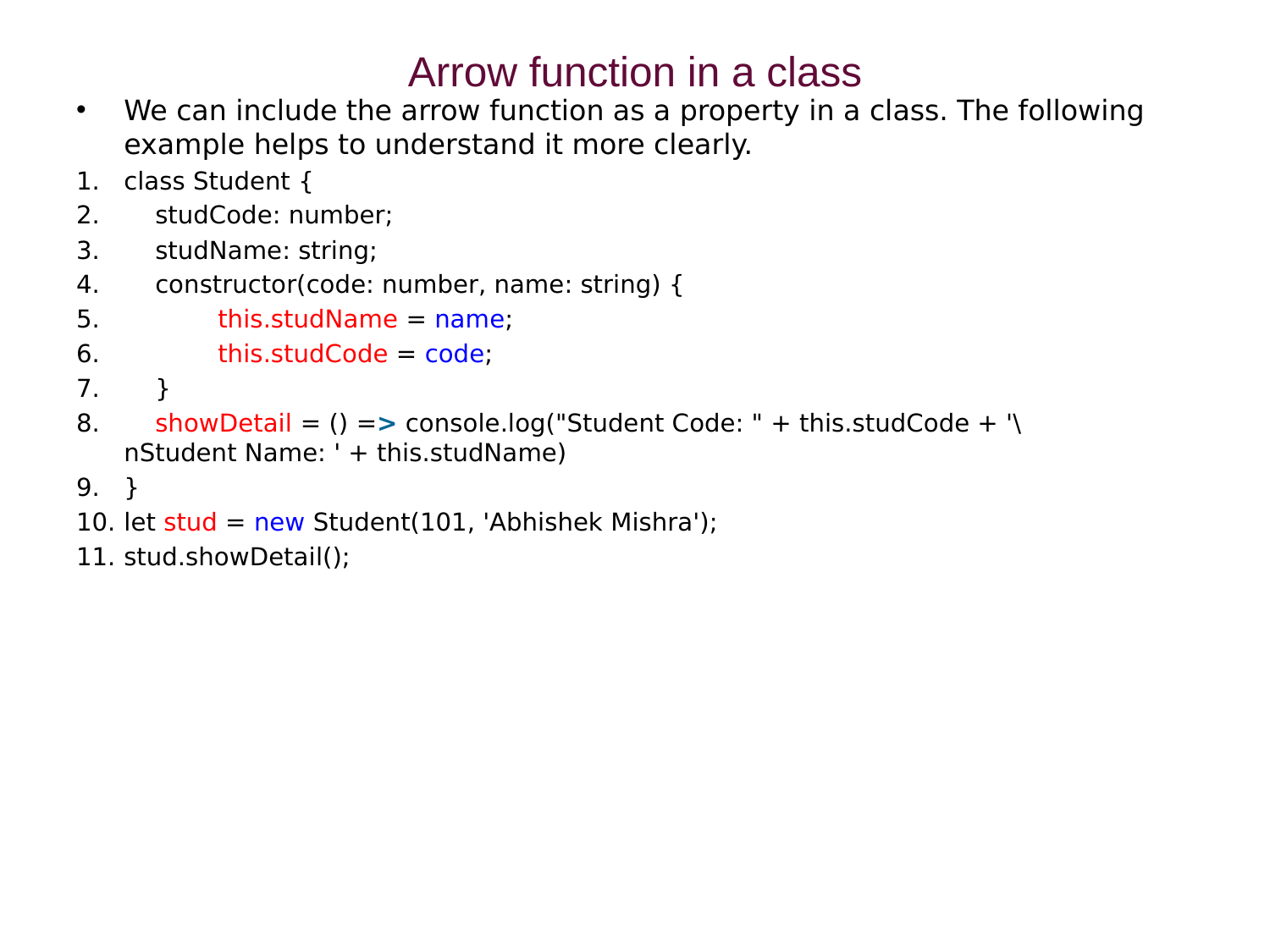

# Arrow function in a class
We can include the arrow function as a property in a class. The following example helps to understand it more clearly.
class Student {
    studCode: number;
    studName: string;
    constructor(code: number, name: string) {
            this.studName = name;
            this.studCode = code;
    }
    showDetail = () => console.log("Student Code: " + this.studCode + '\nStudent Name: ' + this.studName)
}
let stud = new Student(101, 'Abhishek Mishra');
stud.showDetail();